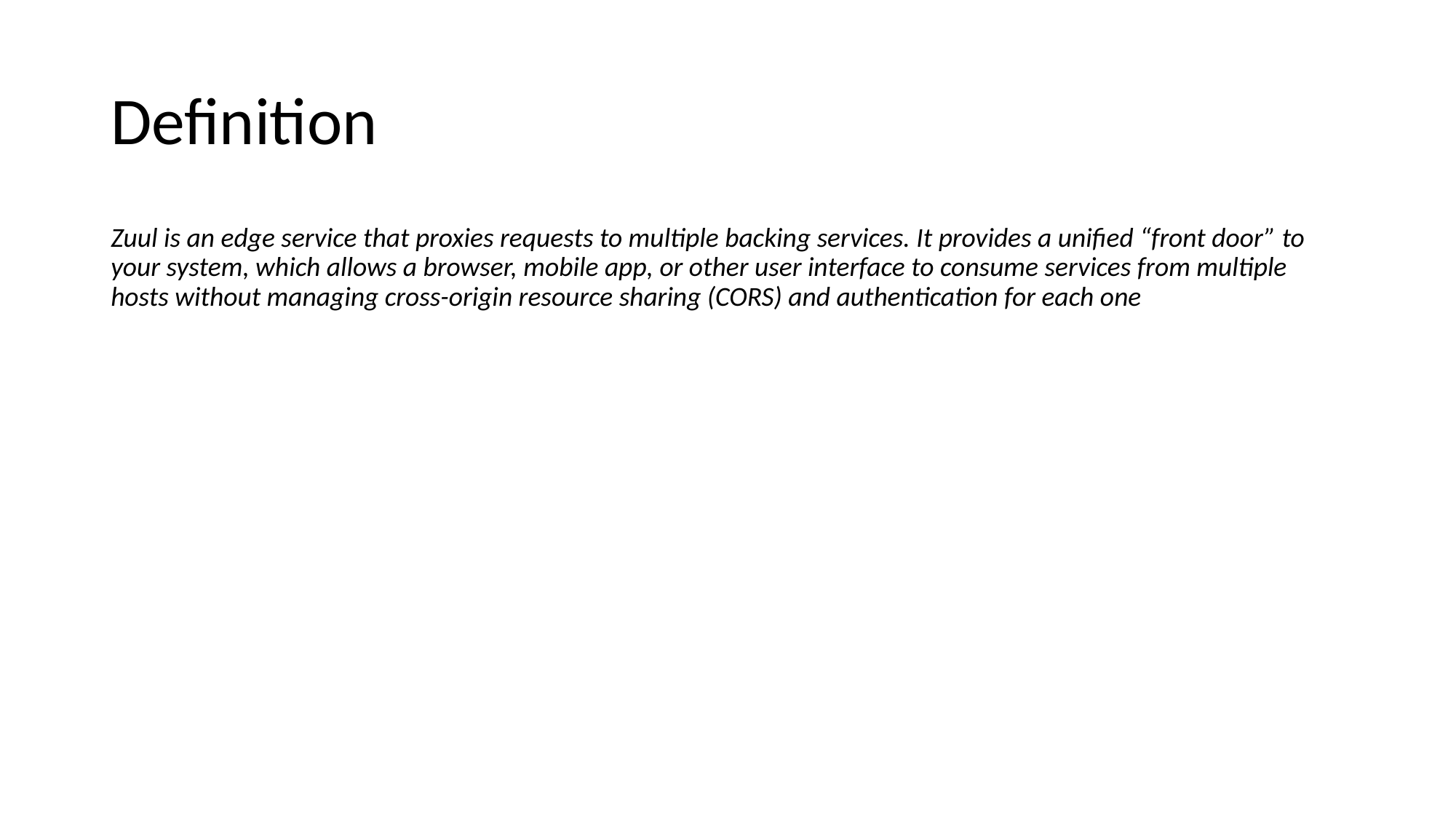

Definition
Zuul is an edge service that proxies requests to multiple backing services. It provides a unified “front door” to your system, which allows a browser, mobile app, or other user interface to consume services from multiple hosts without managing cross-origin resource sharing (CORS) and authentication for each one